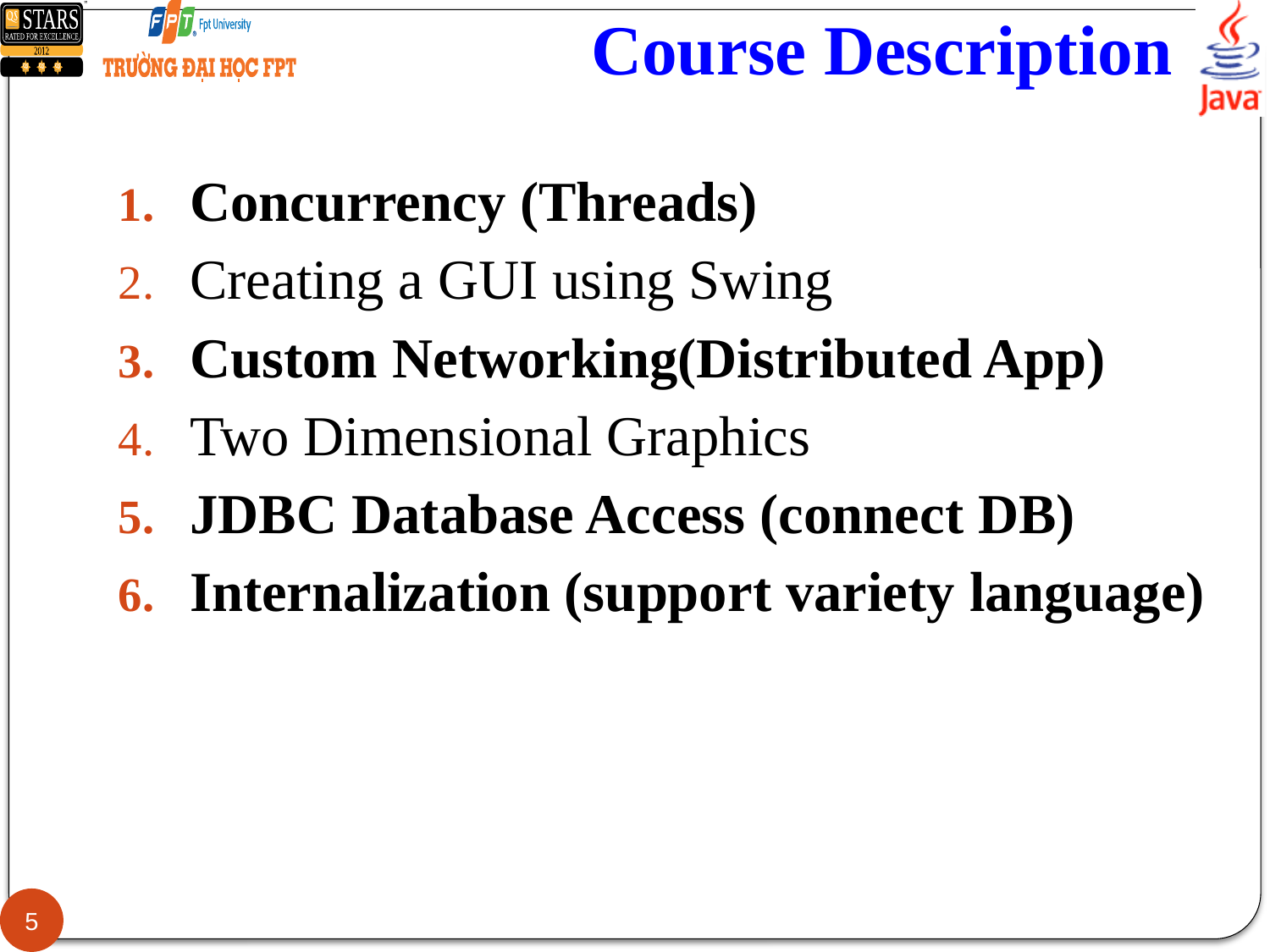

Course Description
Concurrency (Threads)
Creating a GUI using Swing
Custom Networking(Distributed App)
Two Dimensional Graphics
JDBC Database Access (connect DB)
Internalization (support variety language)
5